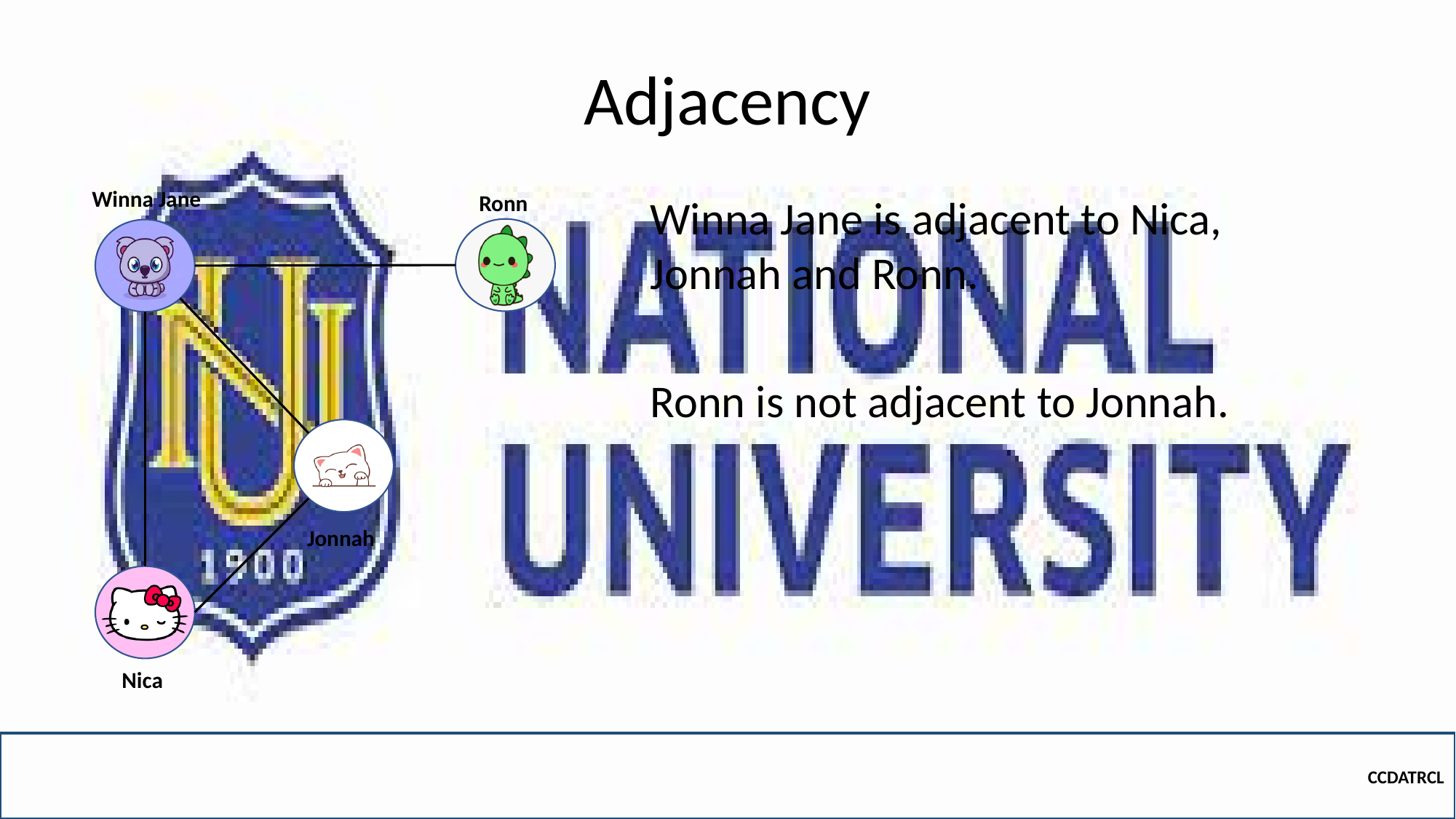

# Adjacency
Winna Jane
Ronn
Winna Jane is adjacent to Nica, Jonnah and Ronn.

Ronn is not adjacent to Jonnah.

Jonnah

Nica
CCDATRCL